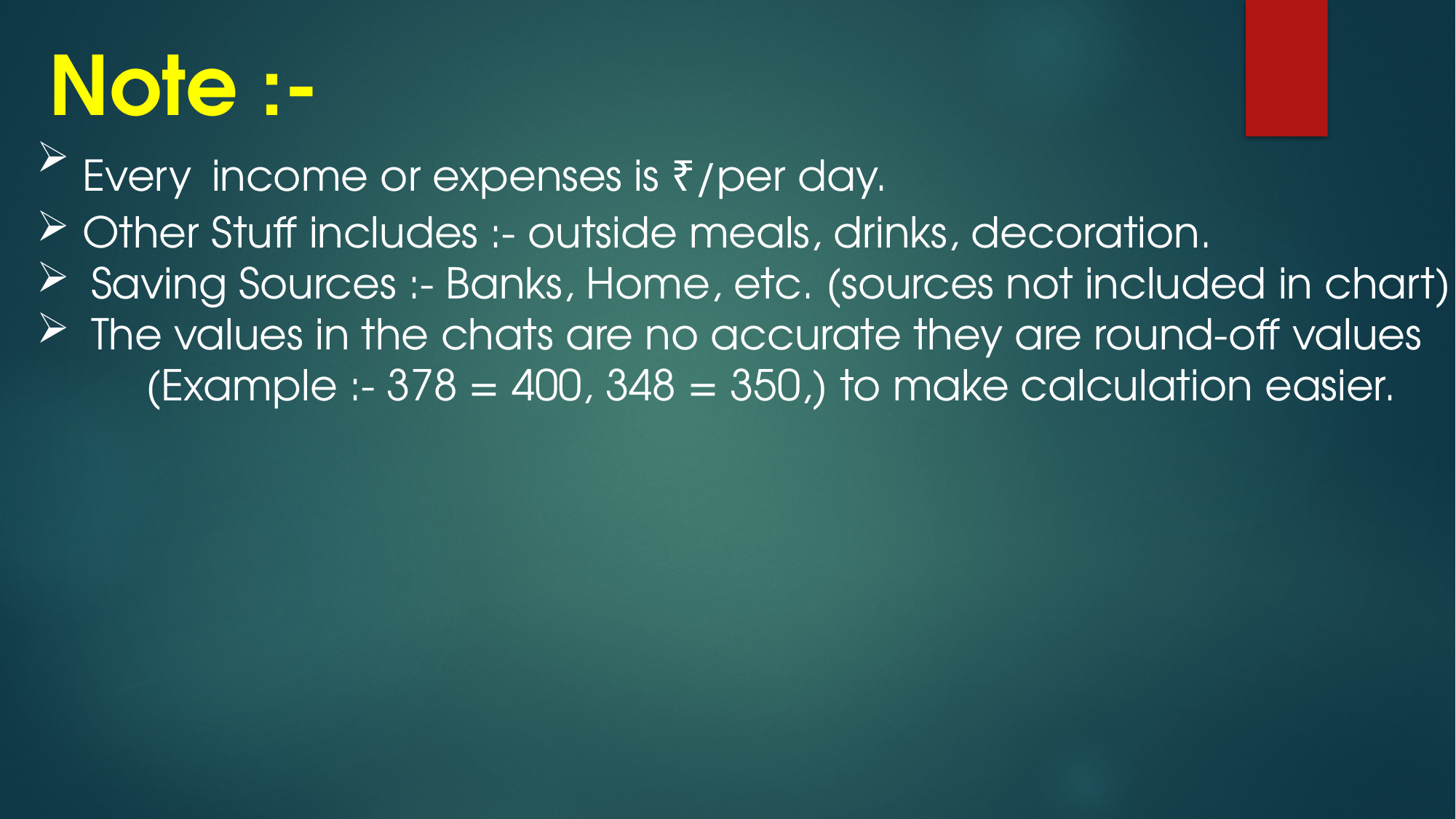

Note :-
 Every income or expenses is ₹/per day.
 Other Stuff includes :- outside meals, drinks, decoration.
Saving Sources :- Banks, Home, etc. (sources not included in chart)
The values in the chats are no accurate they are round-off values
	(Example :- 378 = 400, 348 = 350,) to make calculation easier.